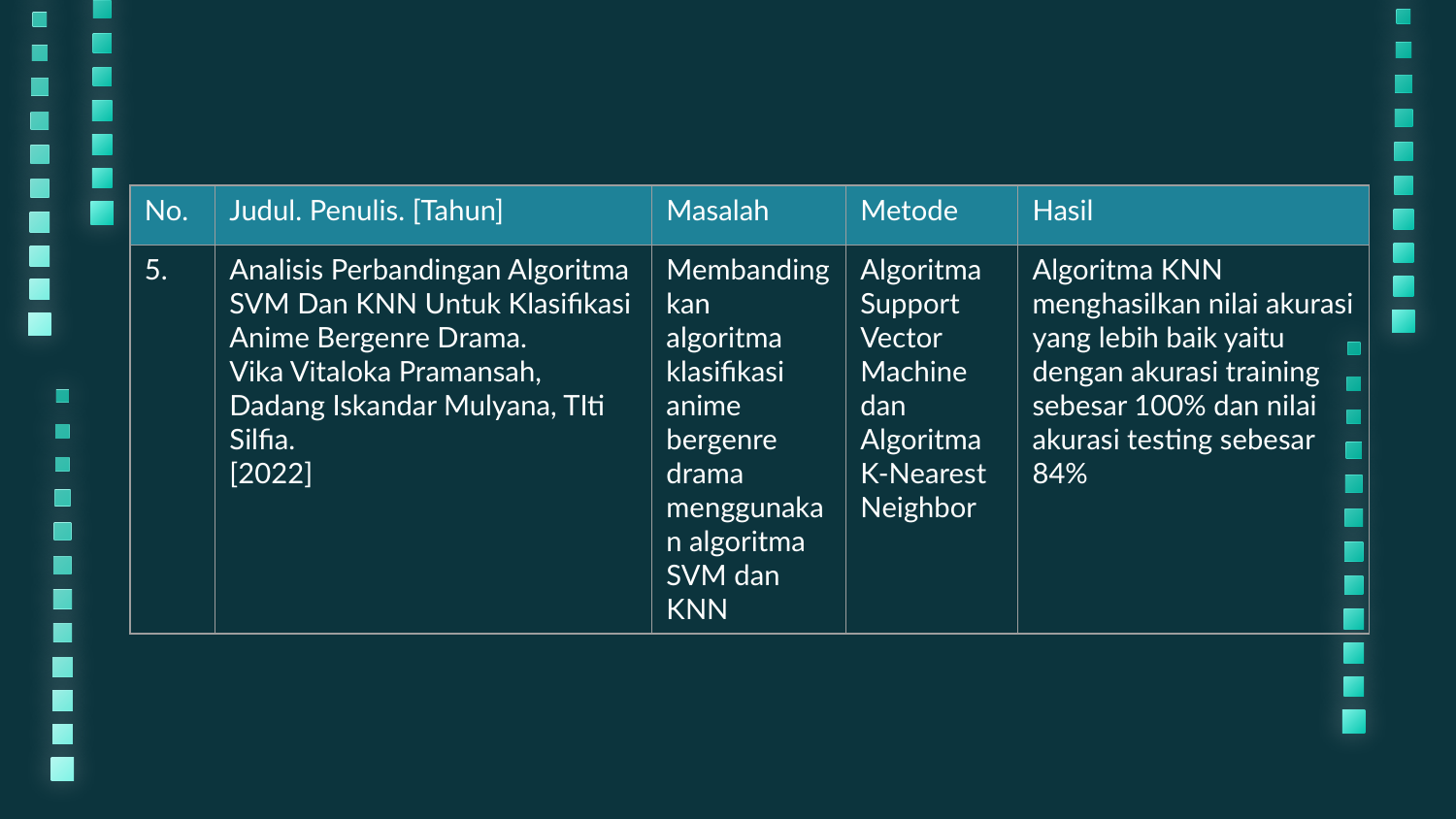

| No. | Judul. Penulis. [Tahun] | Masalah | Metode | Hasil |
| --- | --- | --- | --- | --- |
| 5. | Analisis Perbandingan Algoritma SVM Dan KNN Untuk Klasifikasi Anime Bergenre Drama. Vika Vitaloka Pramansah, Dadang Iskandar Mulyana, TIti Silfia. [2022] | Membandingkan algoritma klasifikasi anime bergenre drama menggunakan algoritma SVM dan KNN | Algoritma Support Vector Machine dan Algoritma K-Nearest Neighbor | Algoritma KNN menghasilkan nilai akurasi yang lebih baik yaitu dengan akurasi training sebesar 100% dan nilai akurasi testing sebesar 84% |